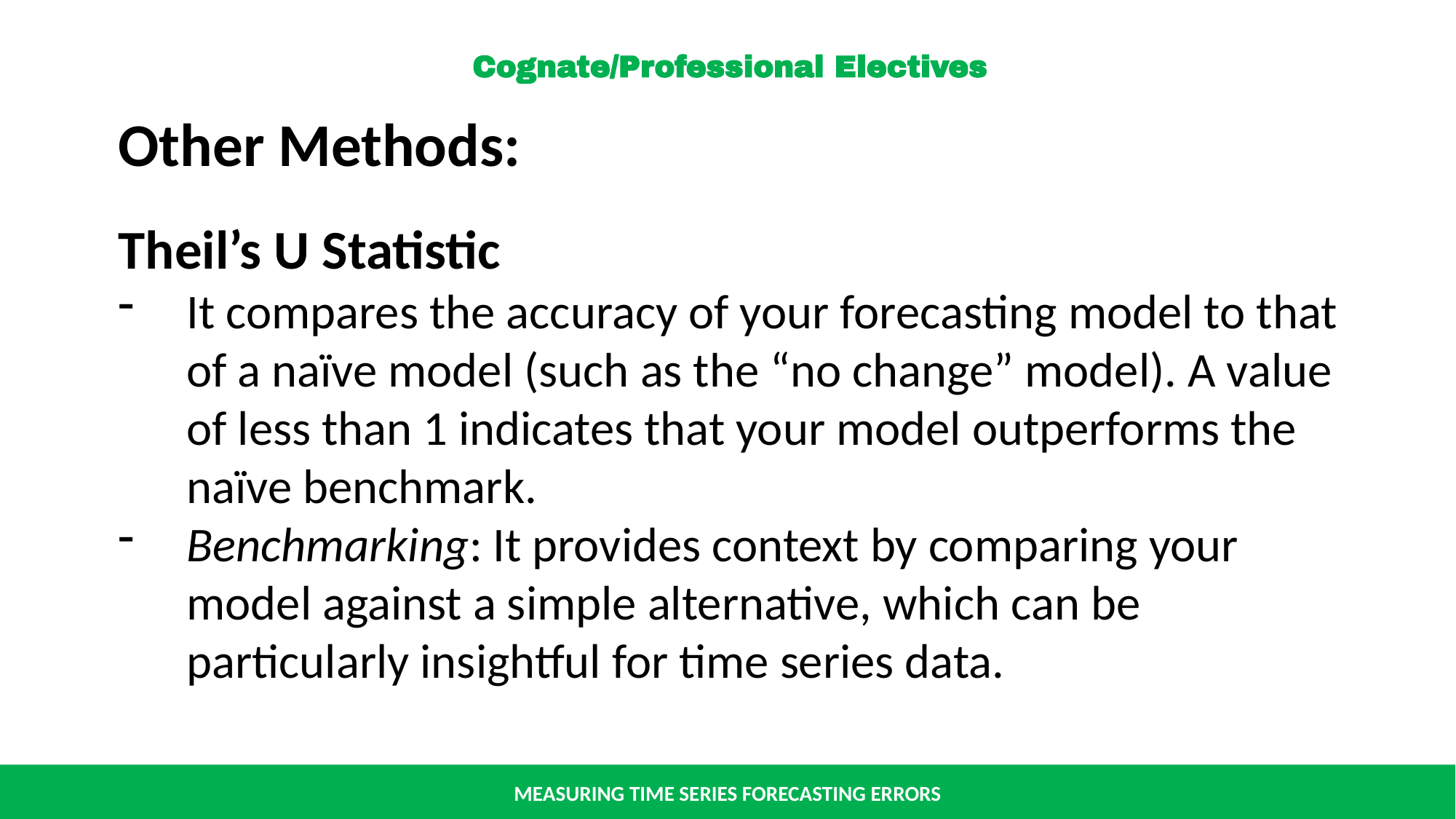

Other Methods:

Theil’s U Statistic
It compares the accuracy of your forecasting model to that of a naïve model (such as the “no change” model). A value of less than 1 indicates that your model outperforms the naïve benchmark.
Benchmarking: It provides context by comparing your model against a simple alternative, which can be particularly insightful for time series data.